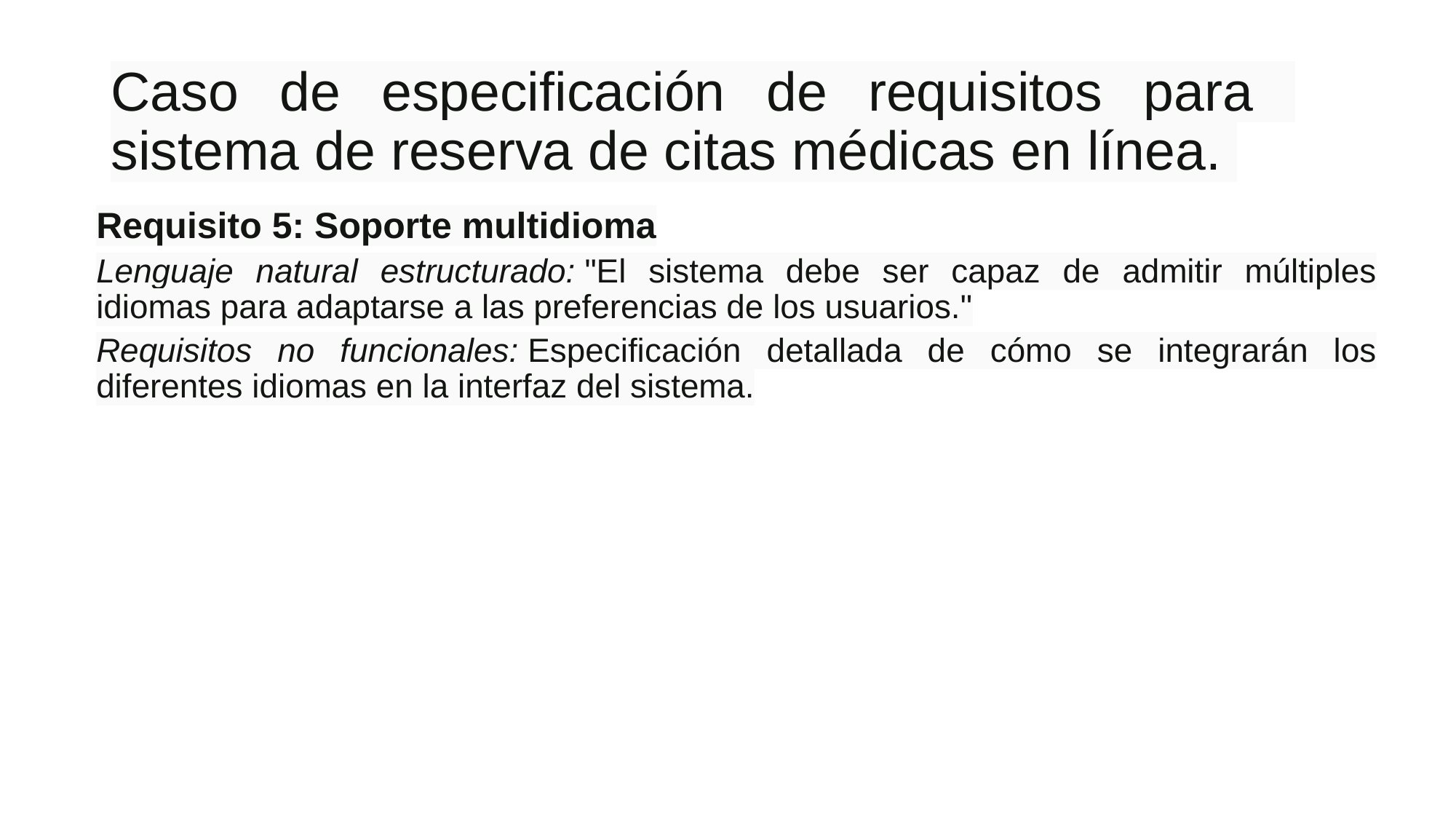

# Caso de especificación de requisitos para  sistema de reserva de citas médicas en línea.
Requisito 5: Soporte multidioma
Lenguaje natural estructurado: "El sistema debe ser capaz de admitir múltiples idiomas para adaptarse a las preferencias de los usuarios."
Requisitos no funcionales: Especificación detallada de cómo se integrarán los diferentes idiomas en la interfaz del sistema.